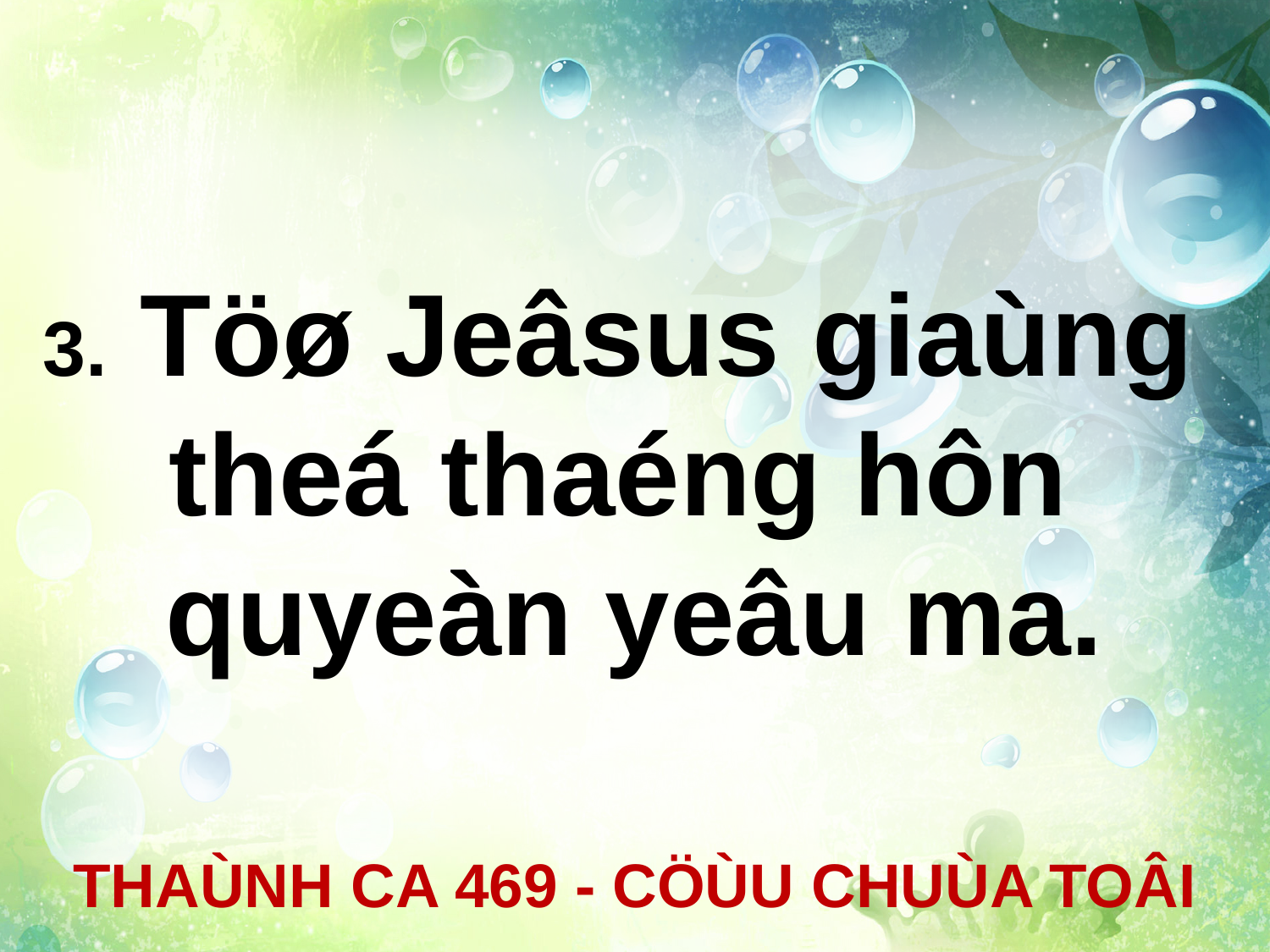

3. Töø Jeâsus giaùng
theá thaéng hôn
quyeàn yeâu ma.
THAÙNH CA 469 - CÖÙU CHUÙA TOÂI